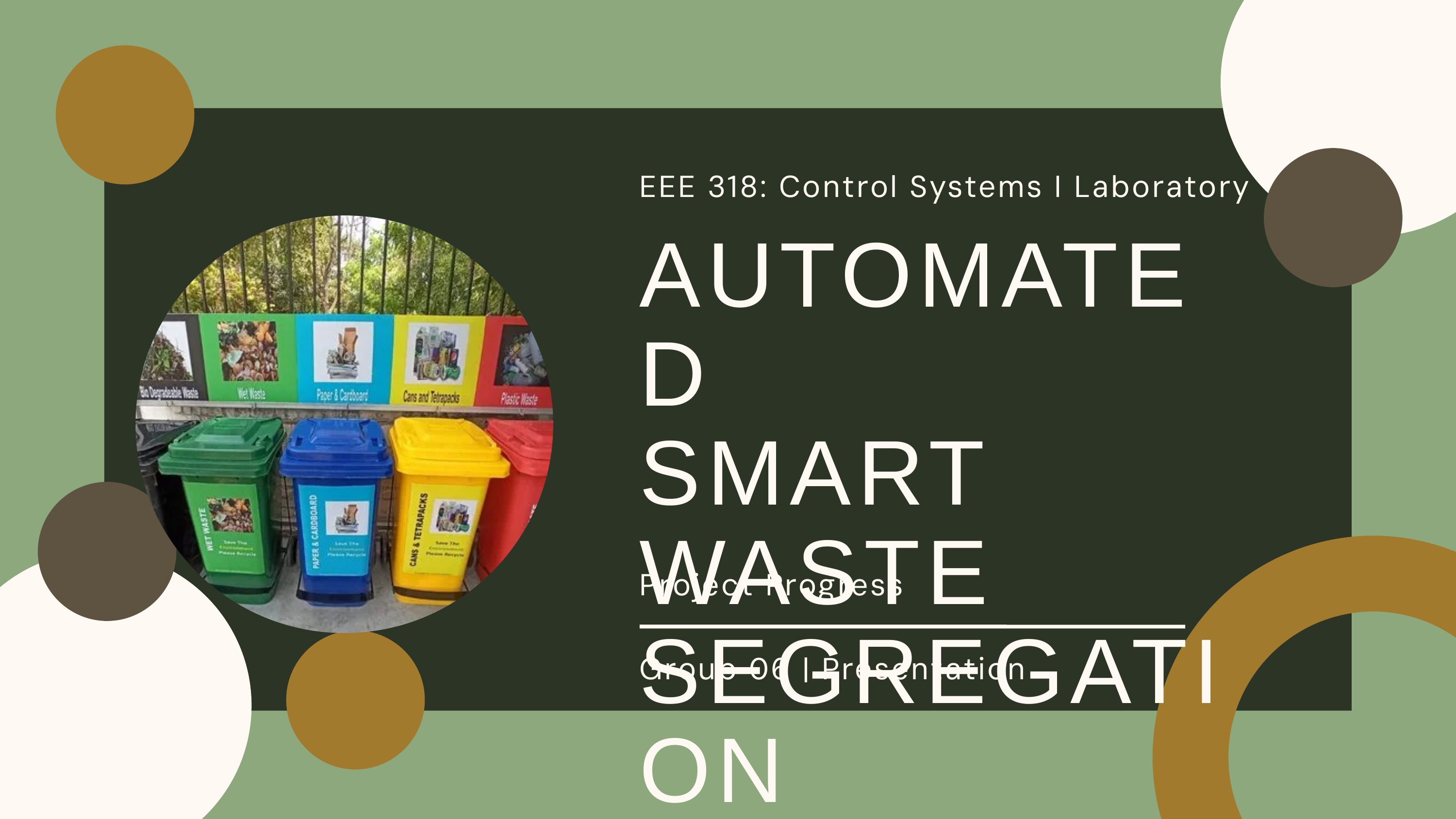

EEE 318: Control Systems I Laboratory

AUTOMATED
SMART WASTE
SEGREGATION

Project Progress

Group 06 | Presentation